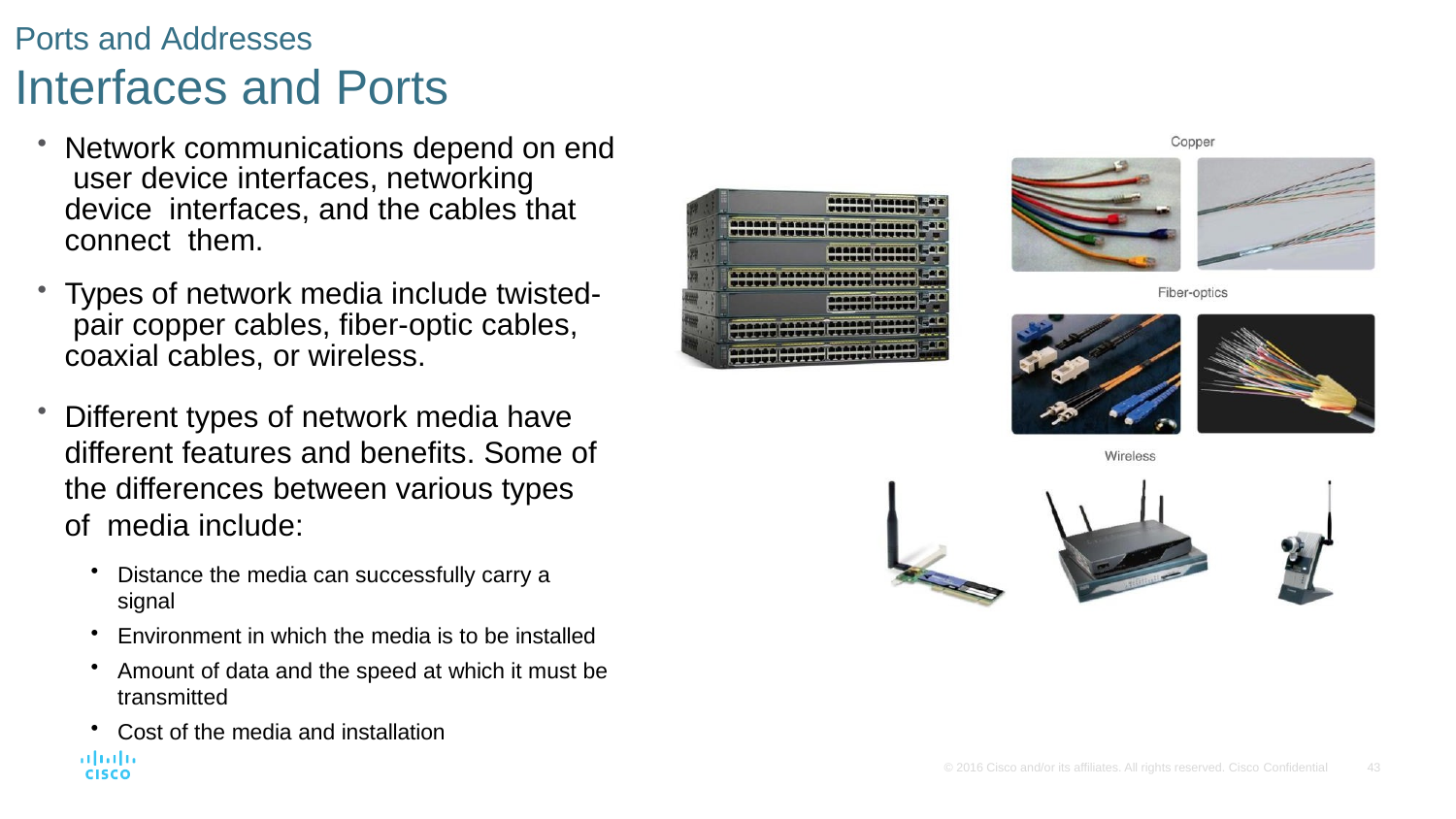

# Ports and Addresses
Interfaces and Ports
Network communications depend on end  user device interfaces, networking device  interfaces, and the cables that connect  them.
Types of network media include twisted-  pair copper cables, fiber-optic cables,  coaxial cables, or wireless.
Different types of network media have  different features and benefits. Some of  the differences between various types of  media include:
Distance the media can successfully carry a signal
Environment in which the media is to be installed
Amount of data and the speed at which it must be
transmitted
Cost of the media and installation

© 2016 Cisco and/or its affiliates. All rights reserved. Cisco Confidential
43